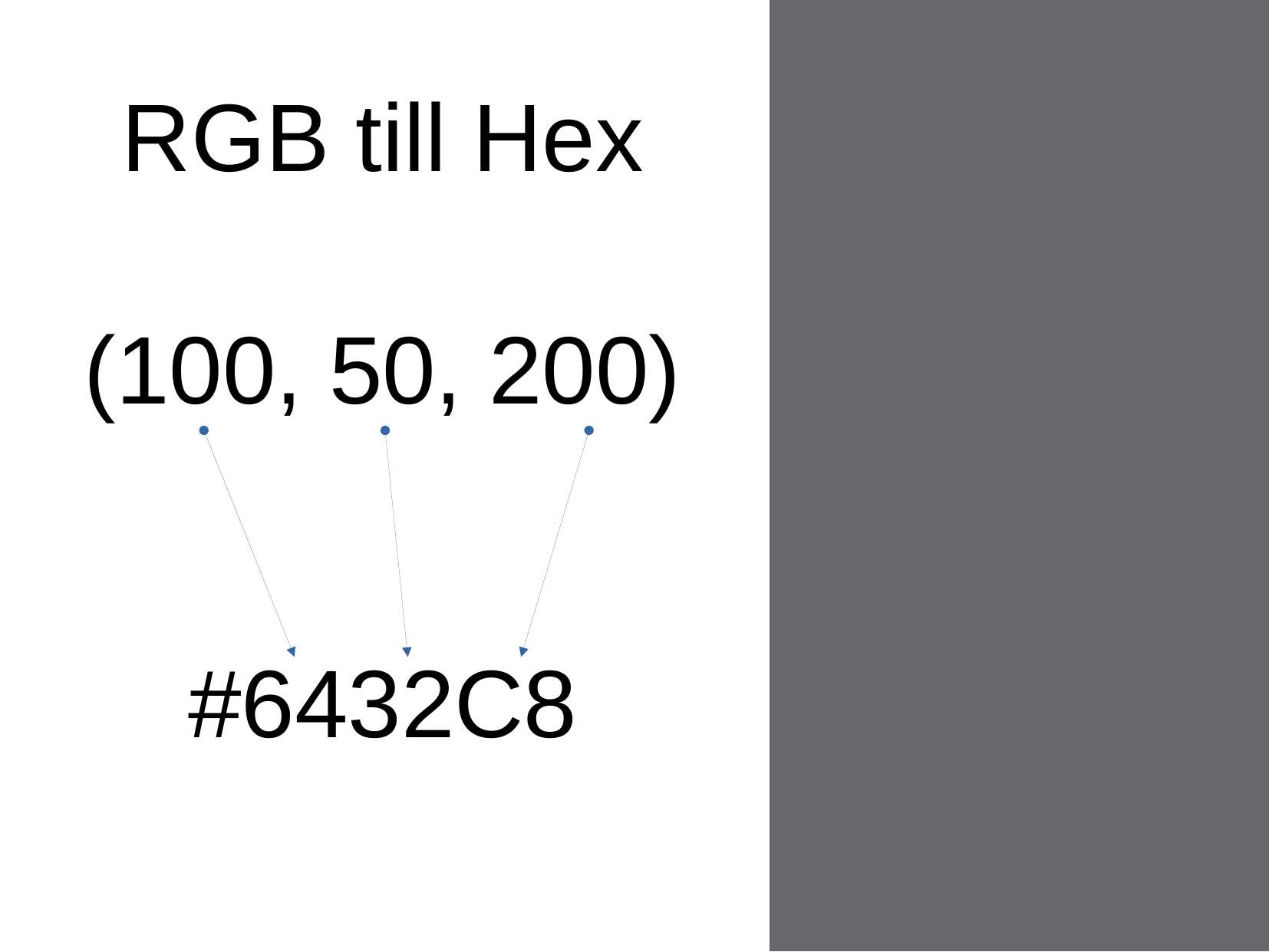

# RGB till Hex
(100, 50, 200)

#6432C8